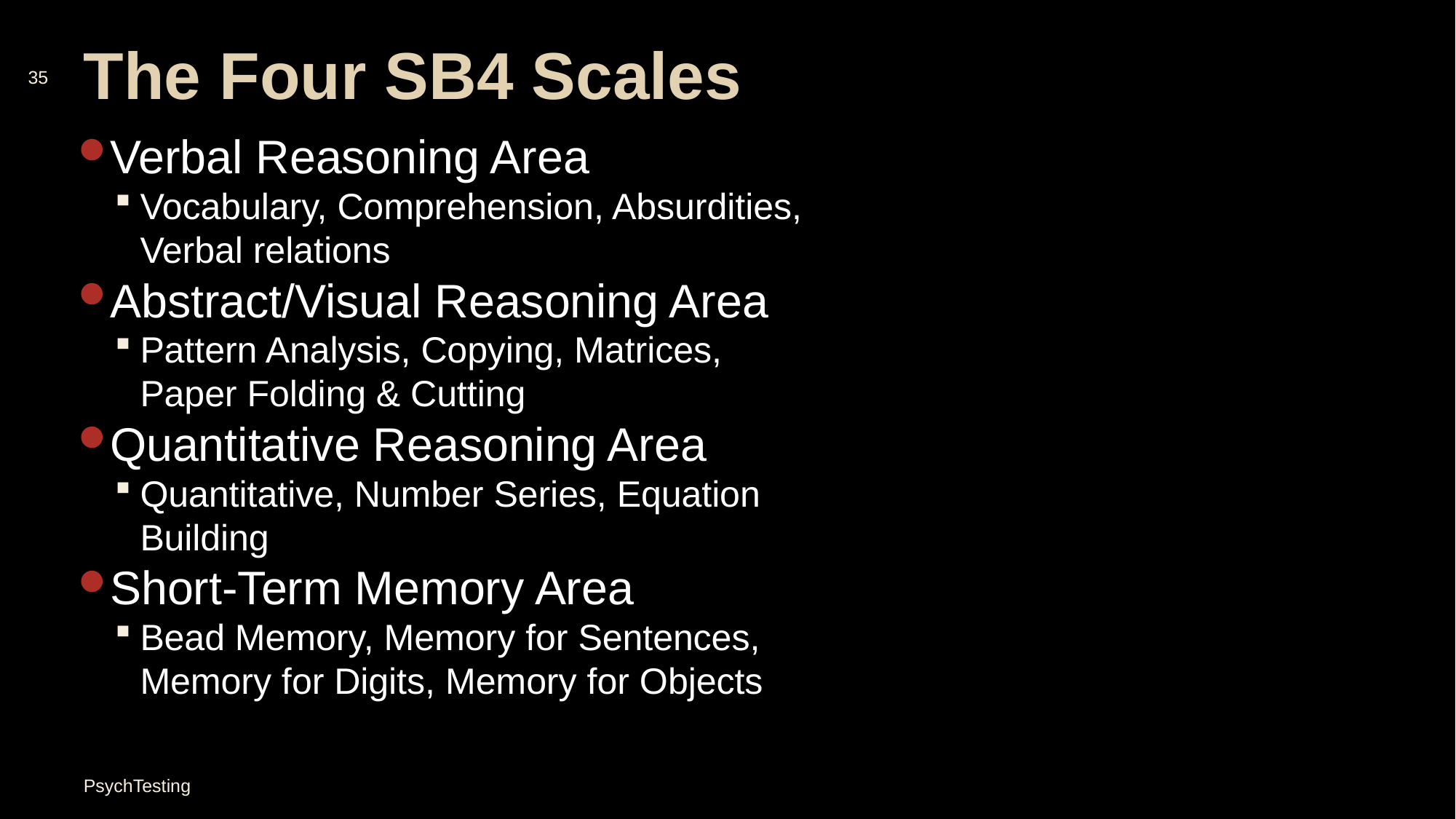

# The Four SB4 Scales
35
Verbal Reasoning Area
Vocabulary, Comprehension, Absurdities, Verbal relations
Abstract/Visual Reasoning Area
Pattern Analysis, Copying, Matrices, Paper Folding & Cutting
Quantitative Reasoning Area
Quantitative, Number Series, Equation Building
Short-Term Memory Area
Bead Memory, Memory for Sentences, Memory for Digits, Memory for Objects
PsychTesting